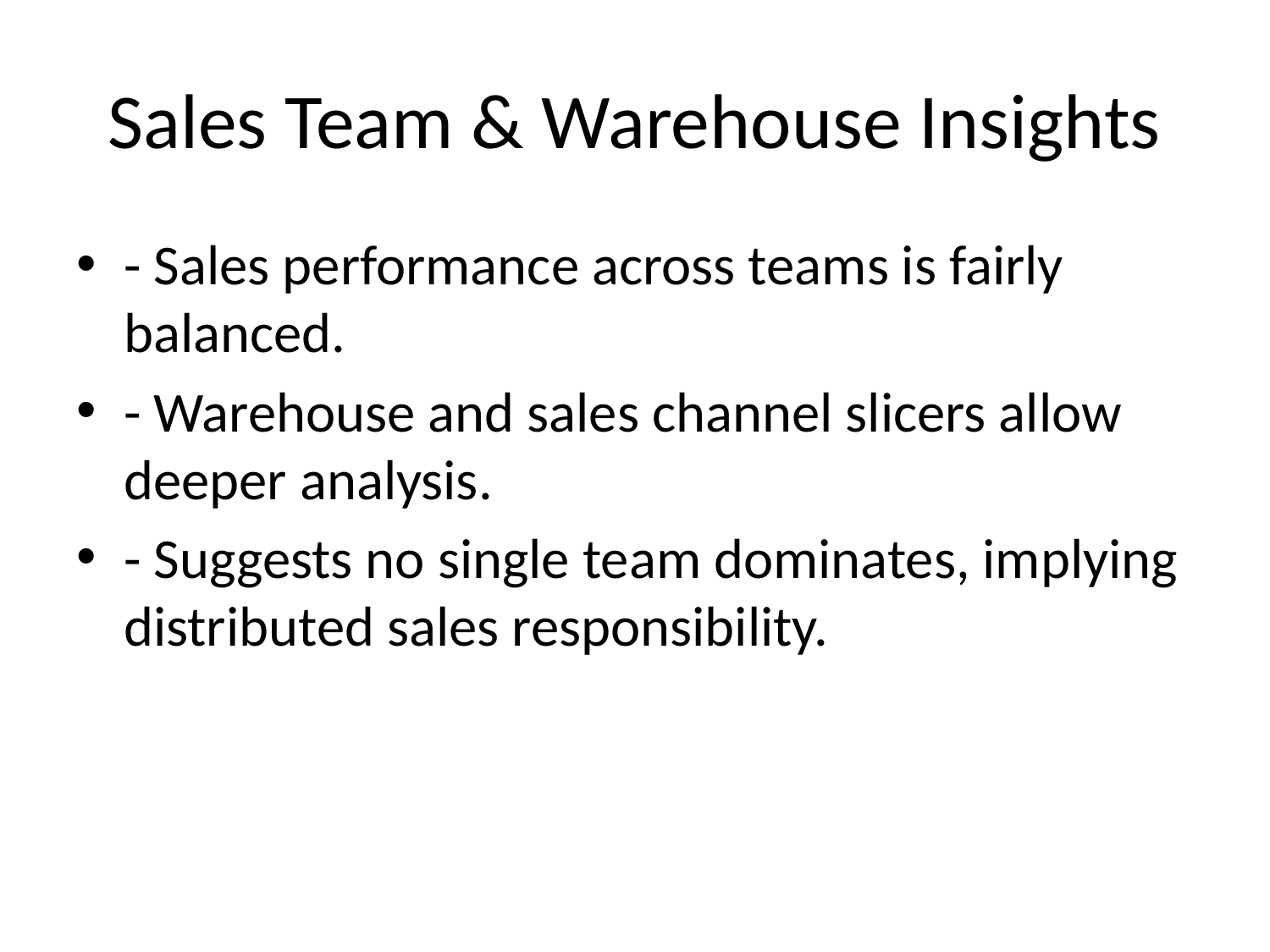

# Sales Team & Warehouse Insights
- Sales performance across teams is fairly balanced.
- Warehouse and sales channel slicers allow deeper analysis.
- Suggests no single team dominates, implying distributed sales responsibility.